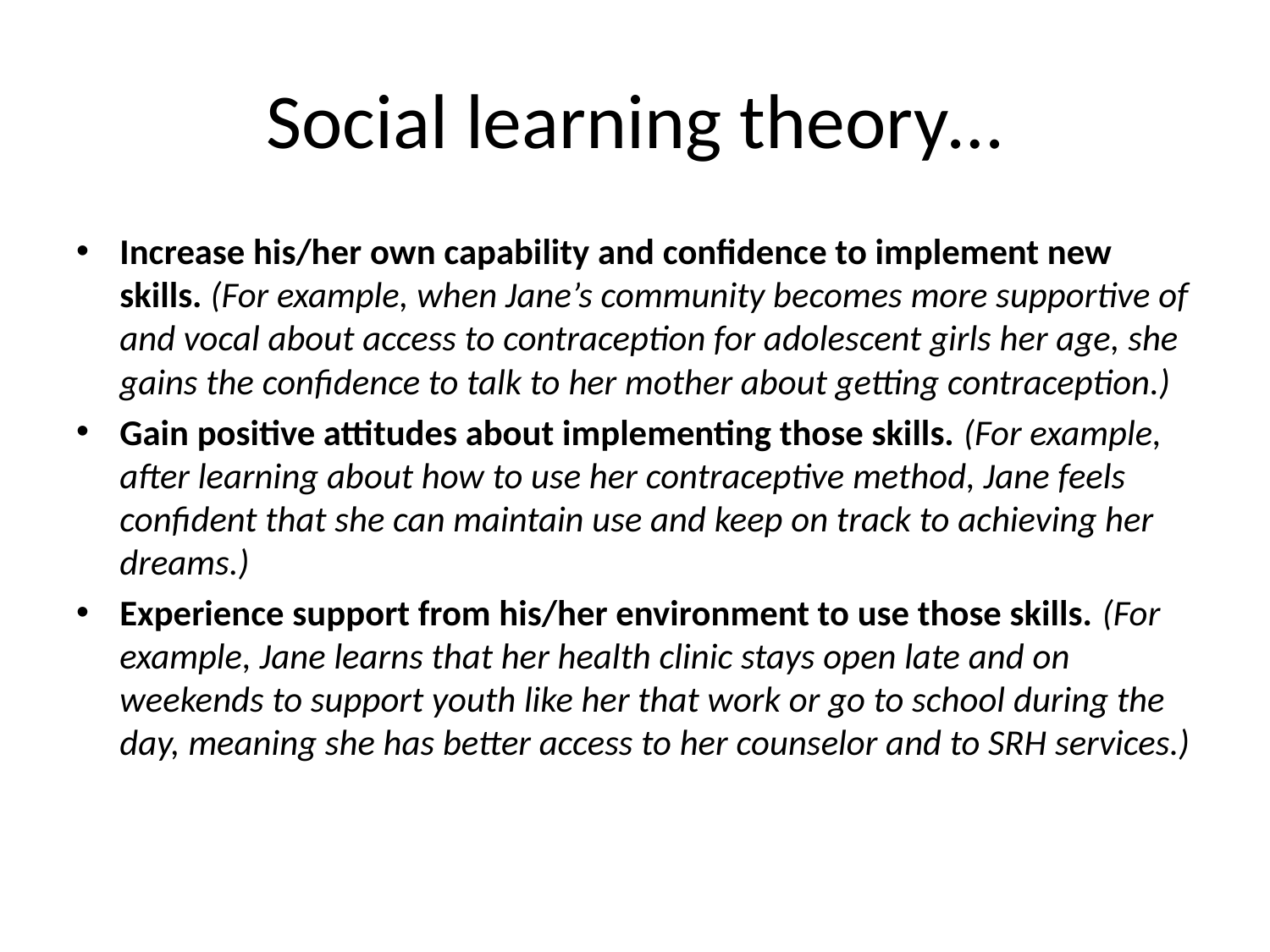

# Social learning theory…
Increase his/her own capability and confidence to implement new skills. (For example, when Jane’s community becomes more supportive of and vocal about access to contraception for adolescent girls her age, she gains the confidence to talk to her mother about getting contraception.)
Gain positive attitudes about implementing those skills. (For example, after learning about how to use her contraceptive method, Jane feels confident that she can maintain use and keep on track to achieving her dreams.)
Experience support from his/her environment to use those skills. (For example, Jane learns that her health clinic stays open late and on weekends to support youth like her that work or go to school during the day, meaning she has better access to her counselor and to SRH services.)